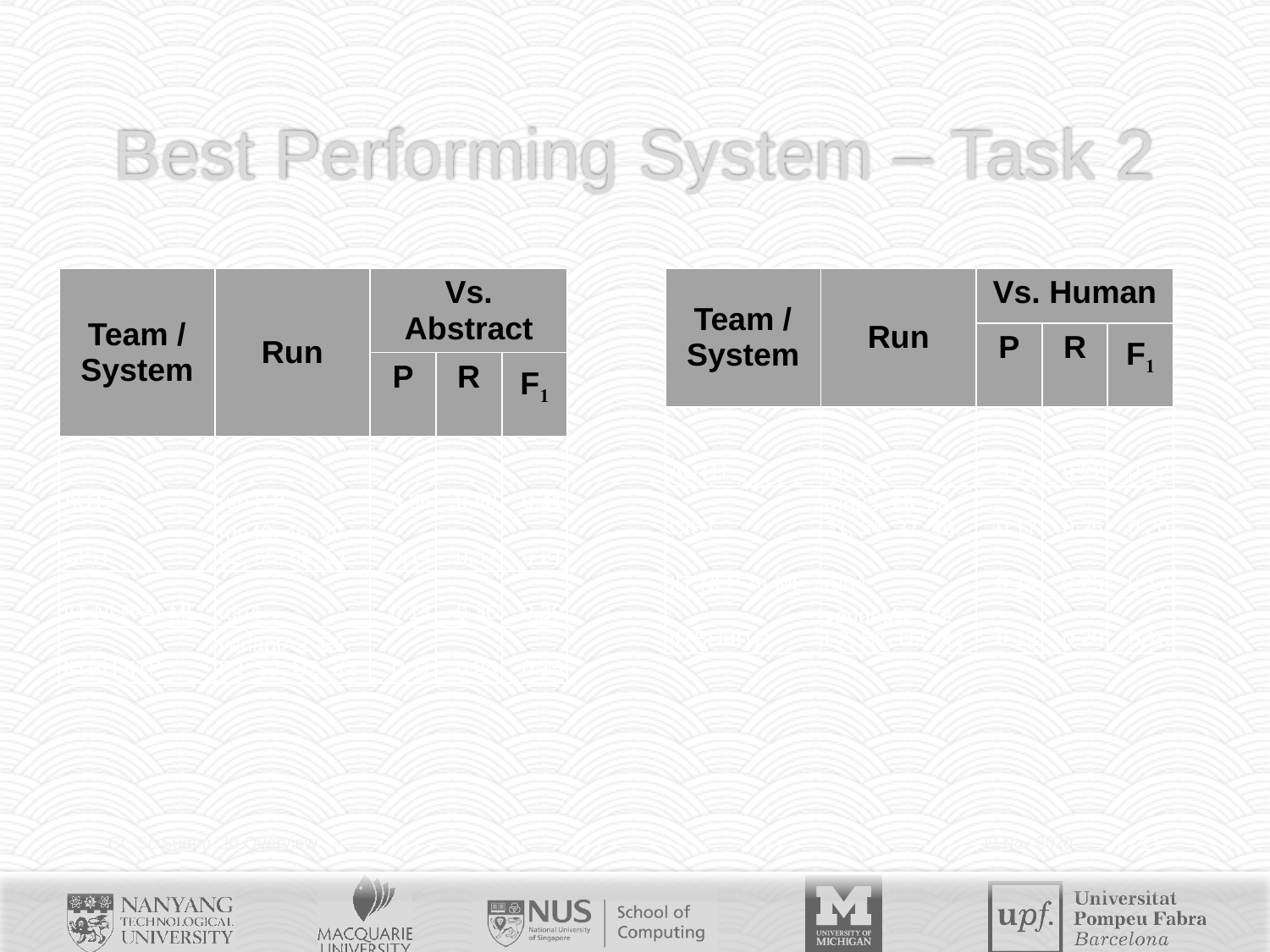

# Best Performing System – Task 2
| Team / System | Run | Vs. Human |  |  |
| --- | --- | --- | --- | --- |
|  |  | P | R | F1 |
| AUTH | run 2 2 | 0.23 | 0.22 | 0.22 |
| CIST | run22, 25, 28, 31, 34, 37, 40 | 0.17 | 0.25 | 0.20 |
| IIT-NLP-AI-ML | run4 | 0.14 | 0.25 | 0.17 |
| IITBH-IITP | variantA2, E2, F2, S2, U2, X2 | 0.12 | 0.20 | 0.15 |
| Team / System | Run | Vs. Abstract |  |  |
| --- | --- | --- | --- | --- |
|  |  | P | R | F1 |
| AUTH | run 2 2 | 0.36 | 0.48 | 0.41 |
| CIST | run43, 46, 49, 52, 55, 58, 61 | 0.14 | 0.37 | 0.21 |
| IIT-NLP-AI-ML | run4 | 0.13 | 0.36 | 0.20 |
| IITBH-IITP | variantA2, E2, F2, S2, U2, X2 | 0.11 | 0.25 | 0.15 |
CL-SciSumm '20 Overview
19 Nov 2020
21